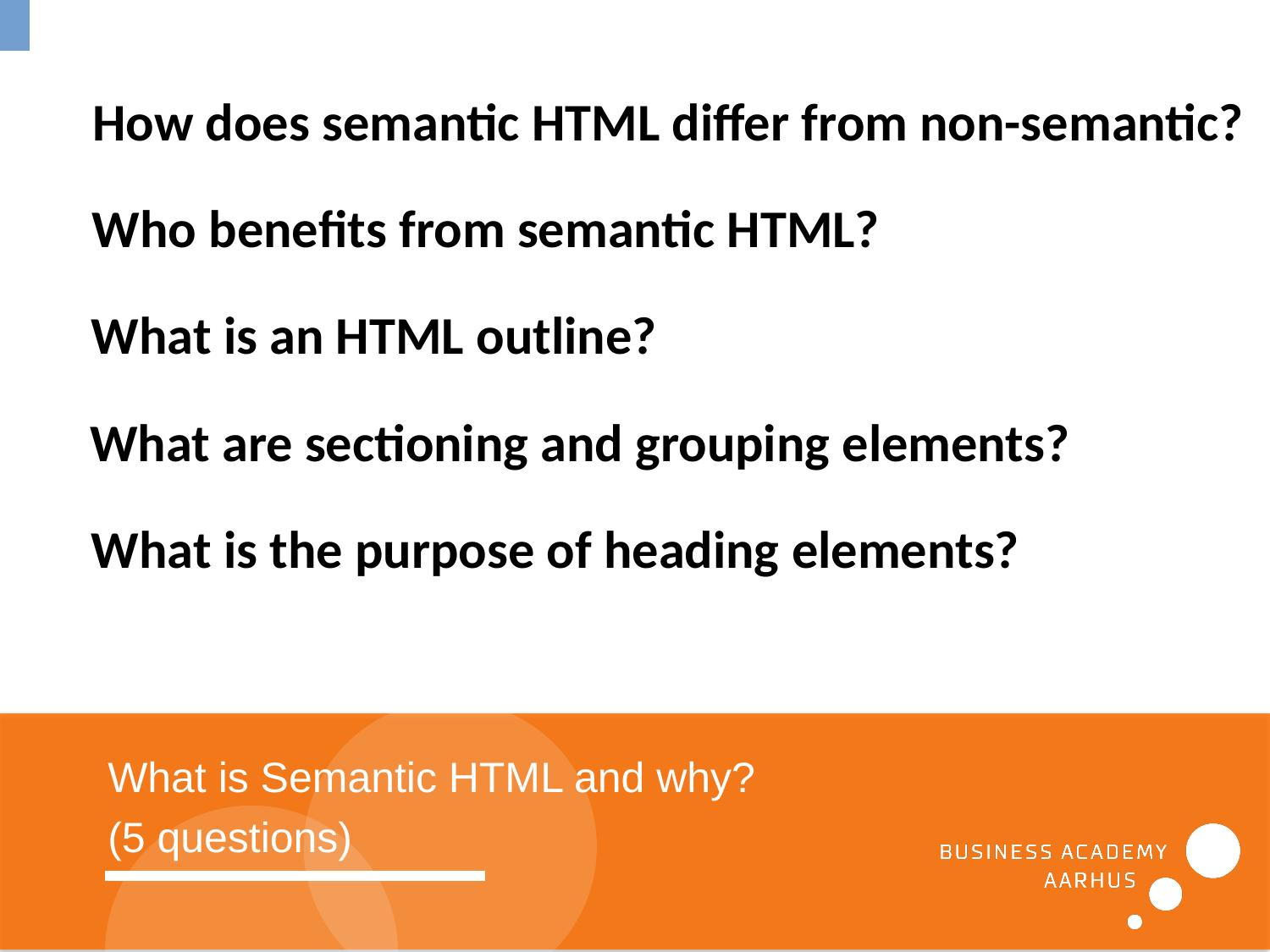

How does semantic HTML differ from non-semantic?
Who benefits from semantic HTML?
What is an HTML outline?
What are sectioning and grouping elements?
What is the purpose of heading elements?
What is Semantic HTML and why?
(5 questions)